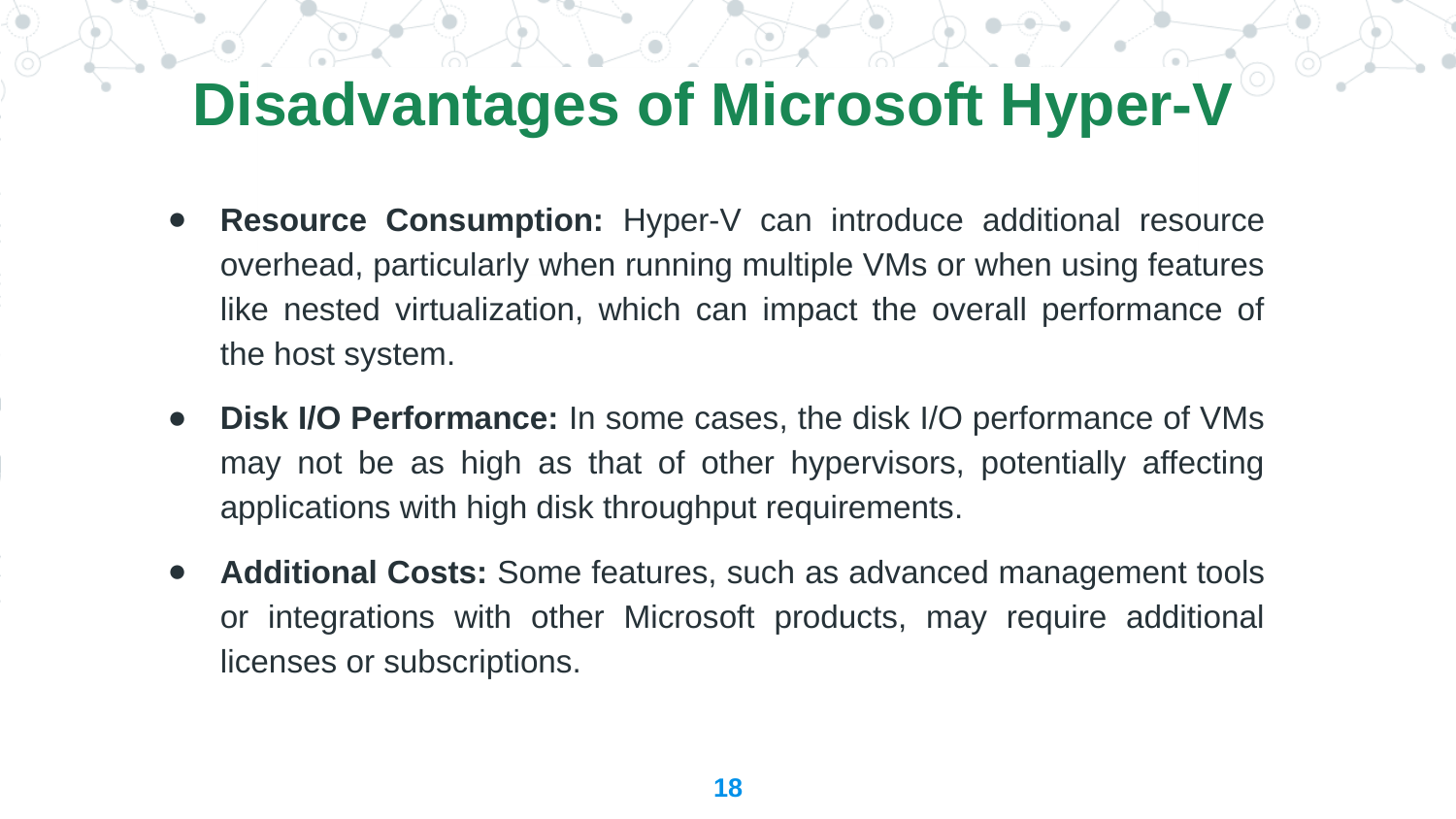

Disadvantages of Microsoft Hyper-V

Resource Consumption: Hyper-V can introduce additional resource overhead, particularly when running multiple VMs or when using features like nested virtualization, which can impact the overall performance of the host system.
Disk I/O Performance: In some cases, the disk I/O performance of VMs may not be as high as that of other hypervisors, potentially affecting applications with high disk throughput requirements.
Additional Costs: Some features, such as advanced management tools or integrations with other Microsoft products, may require additional licenses or subscriptions.

18